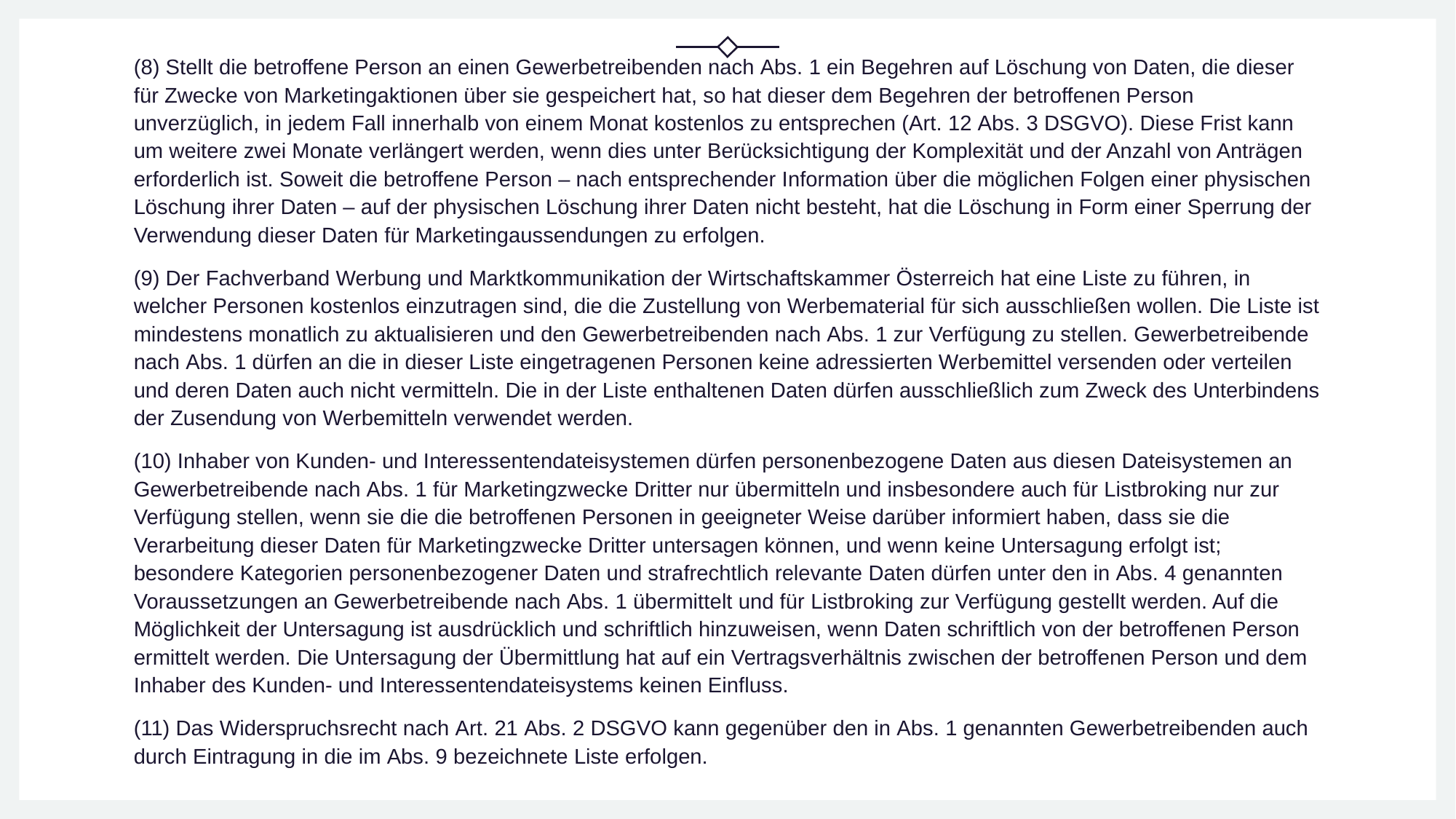

(8) Stellt die betroffene Person an einen Gewerbetreibenden nach Abs. 1 ein Begehren auf Löschung von Daten, die dieser für Zwecke von Marketingaktionen über sie gespeichert hat, so hat dieser dem Begehren der betroffenen Person unverzüglich, in jedem Fall innerhalb von einem Monat kostenlos zu entsprechen (Art. 12 Abs. 3 DSGVO). Diese Frist kann um weitere zwei Monate verlängert werden, wenn dies unter Berücksichtigung der Komplexität und der Anzahl von Anträgen erforderlich ist. Soweit die betroffene Person – nach entsprechender Information über die möglichen Folgen einer physischen Löschung ihrer Daten – auf der physischen Löschung ihrer Daten nicht besteht, hat die Löschung in Form einer Sperrung der Verwendung dieser Daten für Marketingaussendungen zu erfolgen.
(9) Der Fachverband Werbung und Marktkommunikation der Wirtschaftskammer Österreich hat eine Liste zu führen, in welcher Personen kostenlos einzutragen sind, die die Zustellung von Werbematerial für sich ausschließen wollen. Die Liste ist mindestens monatlich zu aktualisieren und den Gewerbetreibenden nach Abs. 1 zur Verfügung zu stellen. Gewerbetreibende nach Abs. 1 dürfen an die in dieser Liste eingetragenen Personen keine adressierten Werbemittel versenden oder verteilen und deren Daten auch nicht vermitteln. Die in der Liste enthaltenen Daten dürfen ausschließlich zum Zweck des Unterbindens der Zusendung von Werbemitteln verwendet werden.
(10) Inhaber von Kunden- und Interessentendateisystemen dürfen personenbezogene Daten aus diesen Dateisystemen an Gewerbetreibende nach Abs. 1 für Marketingzwecke Dritter nur übermitteln und insbesondere auch für Listbroking nur zur Verfügung stellen, wenn sie die die betroffenen Personen in geeigneter Weise darüber informiert haben, dass sie die Verarbeitung dieser Daten für Marketingzwecke Dritter untersagen können, und wenn keine Untersagung erfolgt ist; besondere Kategorien personenbezogener Daten und strafrechtlich relevante Daten dürfen unter den in Abs. 4 genannten Voraussetzungen an Gewerbetreibende nach Abs. 1 übermittelt und für Listbroking zur Verfügung gestellt werden. Auf die Möglichkeit der Untersagung ist ausdrücklich und schriftlich hinzuweisen, wenn Daten schriftlich von der betroffenen Person ermittelt werden. Die Untersagung der Übermittlung hat auf ein Vertragsverhältnis zwischen der betroffenen Person und dem Inhaber des Kunden- und Interessentendateisystems keinen Einfluss.
(11) Das Widerspruchsrecht nach Art. 21 Abs. 2 DSGVO kann gegenüber den in Abs. 1 genannten Gewerbetreibenden auch durch Eintragung in die im Abs. 9 bezeichnete Liste erfolgen.